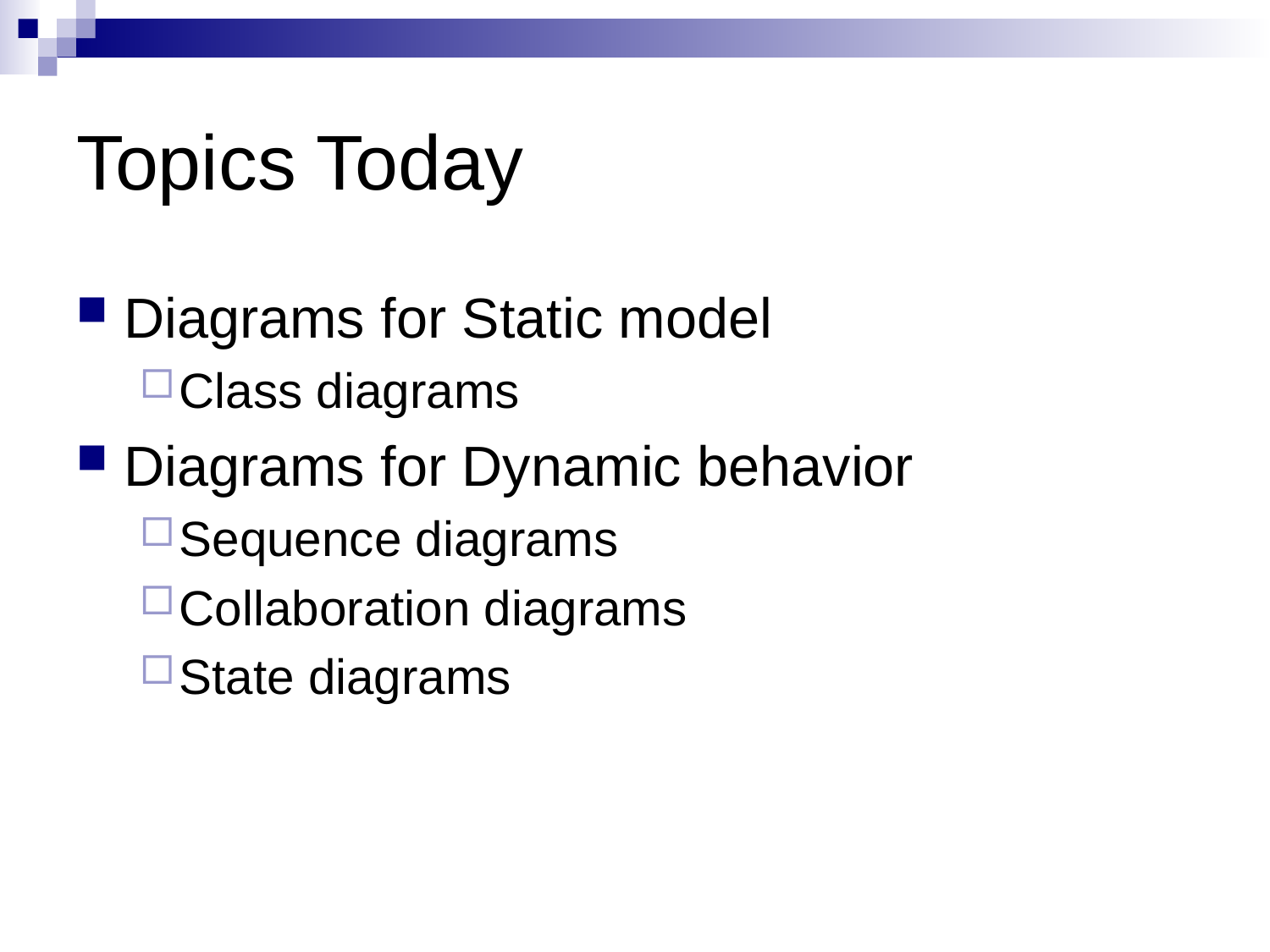

# Topics Today
Diagrams for Static model
Class diagrams
Diagrams for Dynamic behavior
Sequence diagrams
Collaboration diagrams
State diagrams